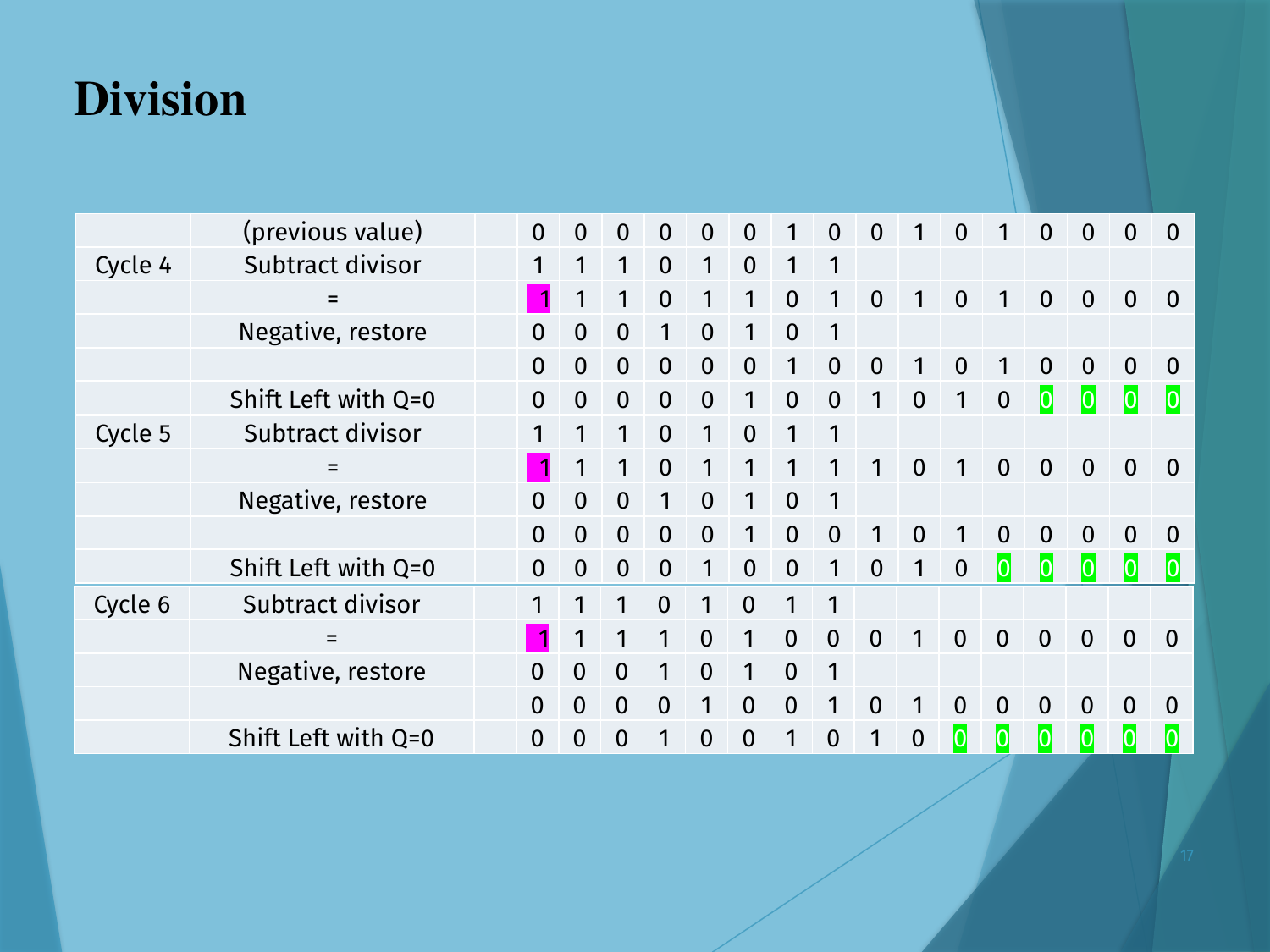

Division
|  | (previous value) |  | 0 | 0 | 0 | 0 | 0 | 0 | 1 | 0 | 0 | 1 | 0 | 1 | 0 | 0 | 0 | 0 |
| --- | --- | --- | --- | --- | --- | --- | --- | --- | --- | --- | --- | --- | --- | --- | --- | --- | --- | --- |
| Cycle 4 | Subtract divisor |  | 1 | 1 | 1 | 0 | 1 | 0 | 1 | 1 |  |  |  |  |  |  |  |  |
|  | = |  | 1 | 1 | 1 | 0 | 1 | 1 | 0 | 1 | 0 | 1 | 0 | 1 | 0 | 0 | 0 | 0 |
|  | Negative, restore |  | 0 | 0 | 0 | 1 | 0 | 1 | 0 | 1 |  |  |  |  |  |  |  |  |
|  |  |  | 0 | 0 | 0 | 0 | 0 | 0 | 1 | 0 | 0 | 1 | 0 | 1 | 0 | 0 | 0 | 0 |
|  | Shift Left with Q=0 |  | 0 | 0 | 0 | 0 | 0 | 1 | 0 | 0 | 1 | 0 | 1 | 0 | 0 | 0 | 0 | 0 |
| Cycle 5 | Subtract divisor |  | 1 | 1 | 1 | 0 | 1 | 0 | 1 | 1 |  |  |  |  |  |  |  |  |
| --- | --- | --- | --- | --- | --- | --- | --- | --- | --- | --- | --- | --- | --- | --- | --- | --- | --- | --- |
|  | = |  | 1 | 1 | 1 | 0 | 1 | 1 | 1 | 1 | 1 | 0 | 1 | 0 | 0 | 0 | 0 | 0 |
|  | Negative, restore |  | 0 | 0 | 0 | 1 | 0 | 1 | 0 | 1 |  |  |  |  |  |  |  |  |
|  |  |  | 0 | 0 | 0 | 0 | 0 | 1 | 0 | 0 | 1 | 0 | 1 | 0 | 0 | 0 | 0 | 0 |
|  | Shift Left with Q=0 |  | 0 | 0 | 0 | 0 | 1 | 0 | 0 | 1 | 0 | 1 | 0 | 0 | 0 | 0 | 0 | 0 |
| Cycle 6 | Subtract divisor |  | 1 | 1 | 1 | 0 | 1 | 0 | 1 | 1 |  |  |  |  |  |  |  |  |
| --- | --- | --- | --- | --- | --- | --- | --- | --- | --- | --- | --- | --- | --- | --- | --- | --- | --- | --- |
|  | = |  | 1 | 1 | 1 | 1 | 0 | 1 | 0 | 0 | 0 | 1 | 0 | 0 | 0 | 0 | 0 | 0 |
|  | Negative, restore |  | 0 | 0 | 0 | 1 | 0 | 1 | 0 | 1 |  |  |  |  |  |  |  |  |
|  |  |  | 0 | 0 | 0 | 0 | 1 | 0 | 0 | 1 | 0 | 1 | 0 | 0 | 0 | 0 | 0 | 0 |
|  | Shift Left with Q=0 |  | 0 | 0 | 0 | 1 | 0 | 0 | 1 | 0 | 1 | 0 | 0 | 0 | 0 | 0 | 0 | 0 |
17